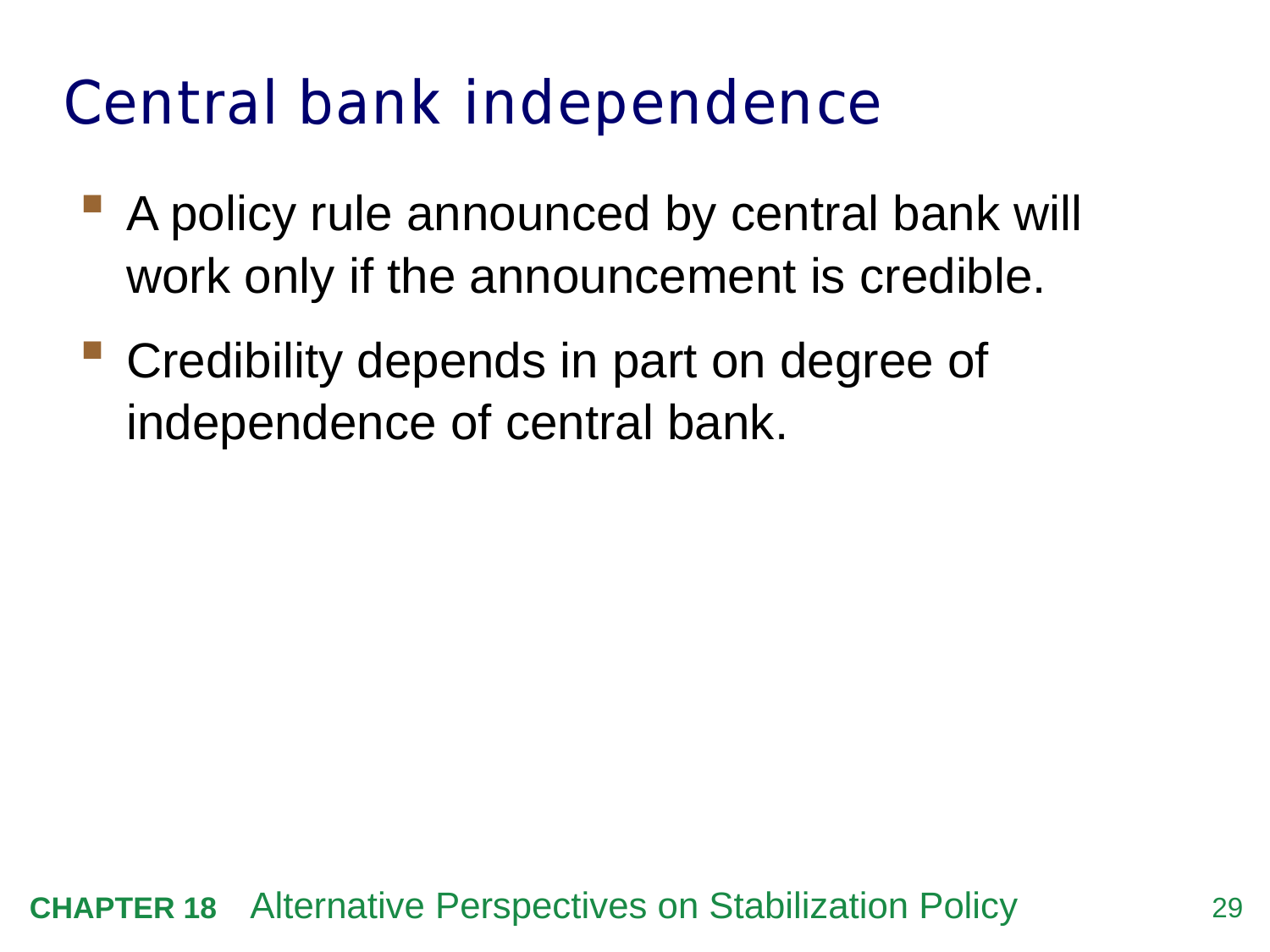

# Central bank independence
A policy rule announced by central bank will work only if the announcement is credible.
Credibility depends in part on degree of independence of central bank.